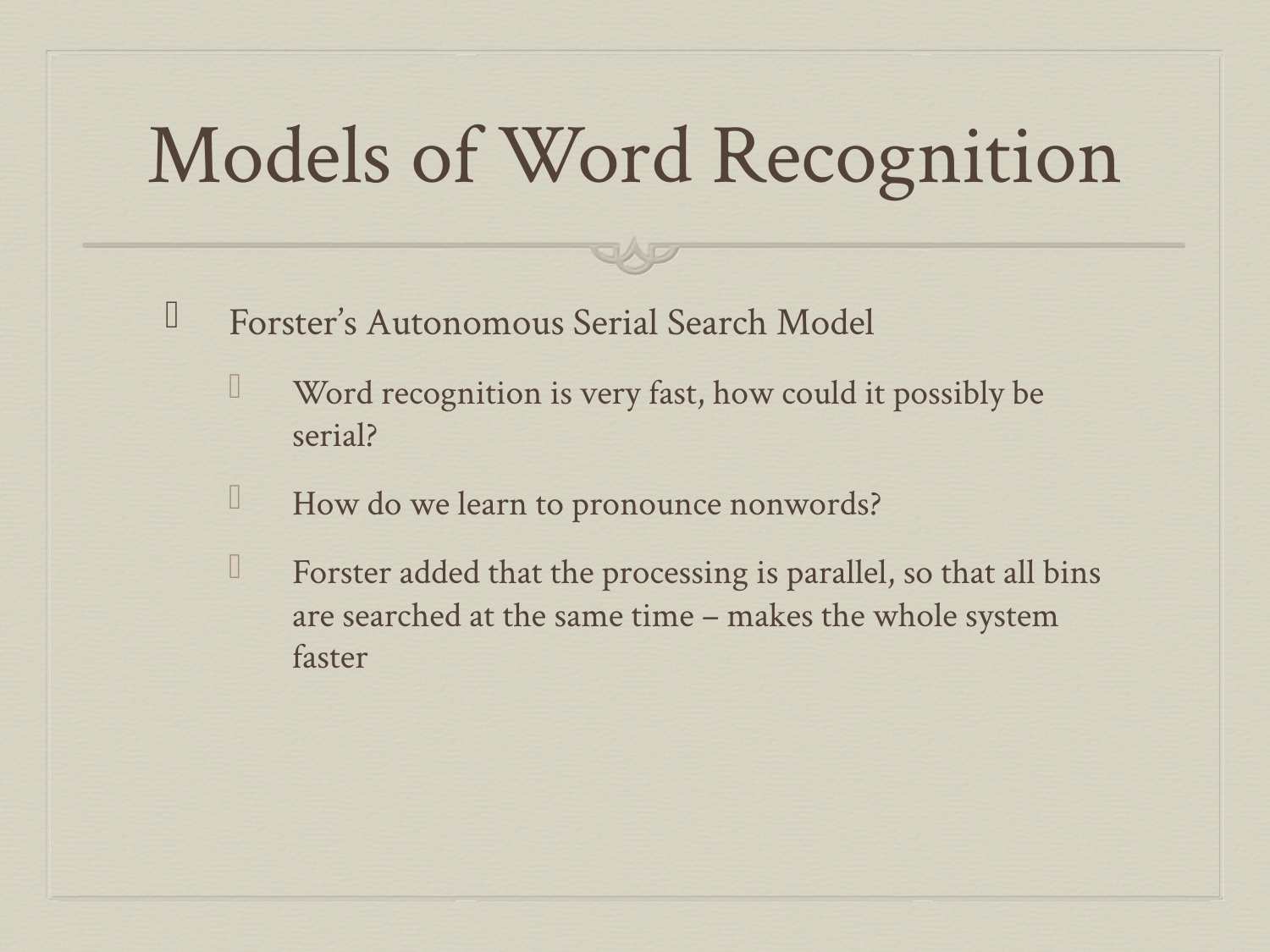

# Models of Word Recognition
Forster’s Autonomous Serial Search Model
Word recognition is very fast, how could it possibly be serial?
How do we learn to pronounce nonwords?
Forster added that the processing is parallel, so that all bins are searched at the same time – makes the whole system faster